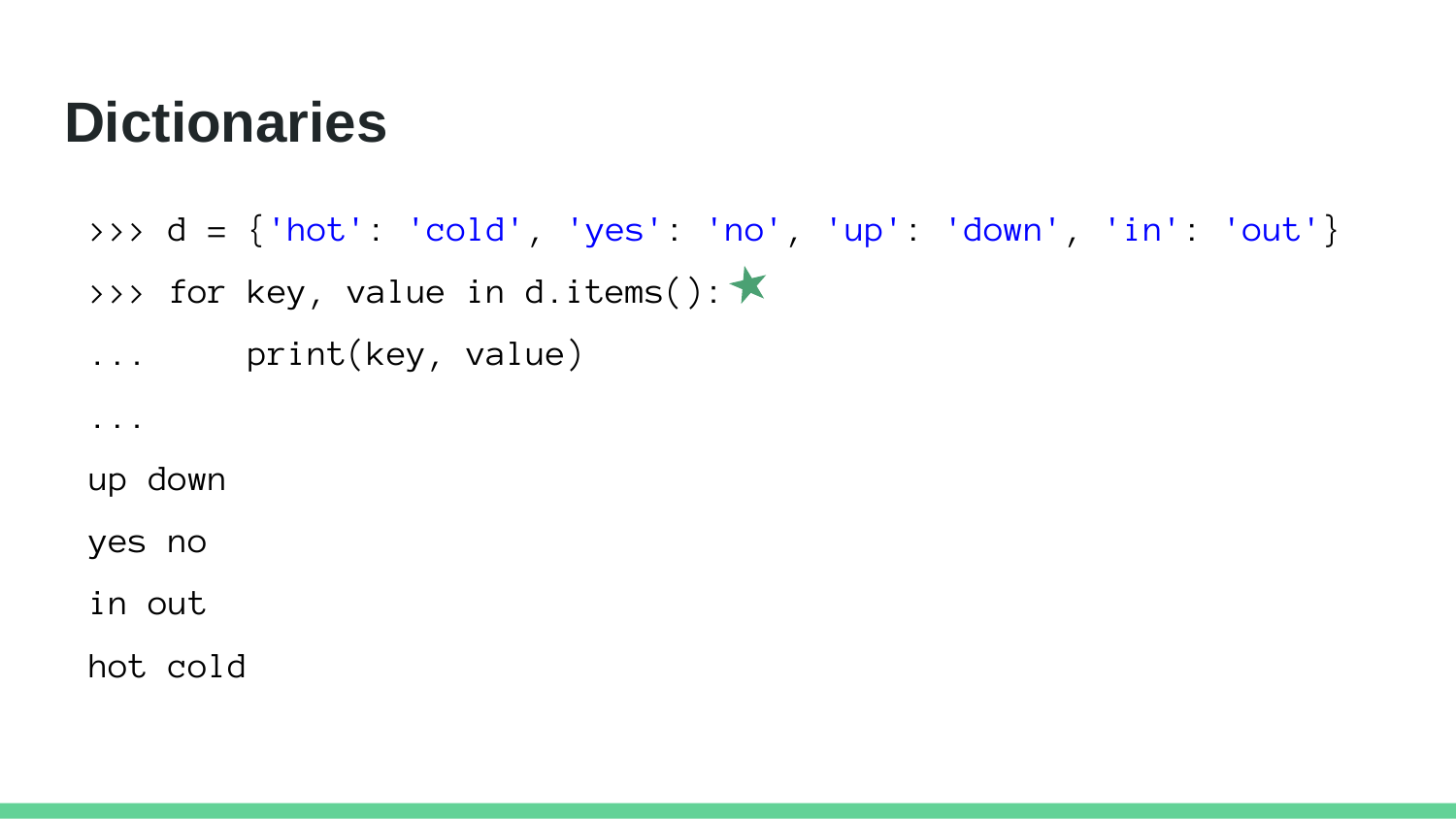

# Dictionaries
>>> d = {'hot': 'cold', 'yes': 'no', 'up': 'down', 'in': 'out'}
>>> for key, value in d.items():
...     print(key, value)
...
up down
yes no
in out
hot cold